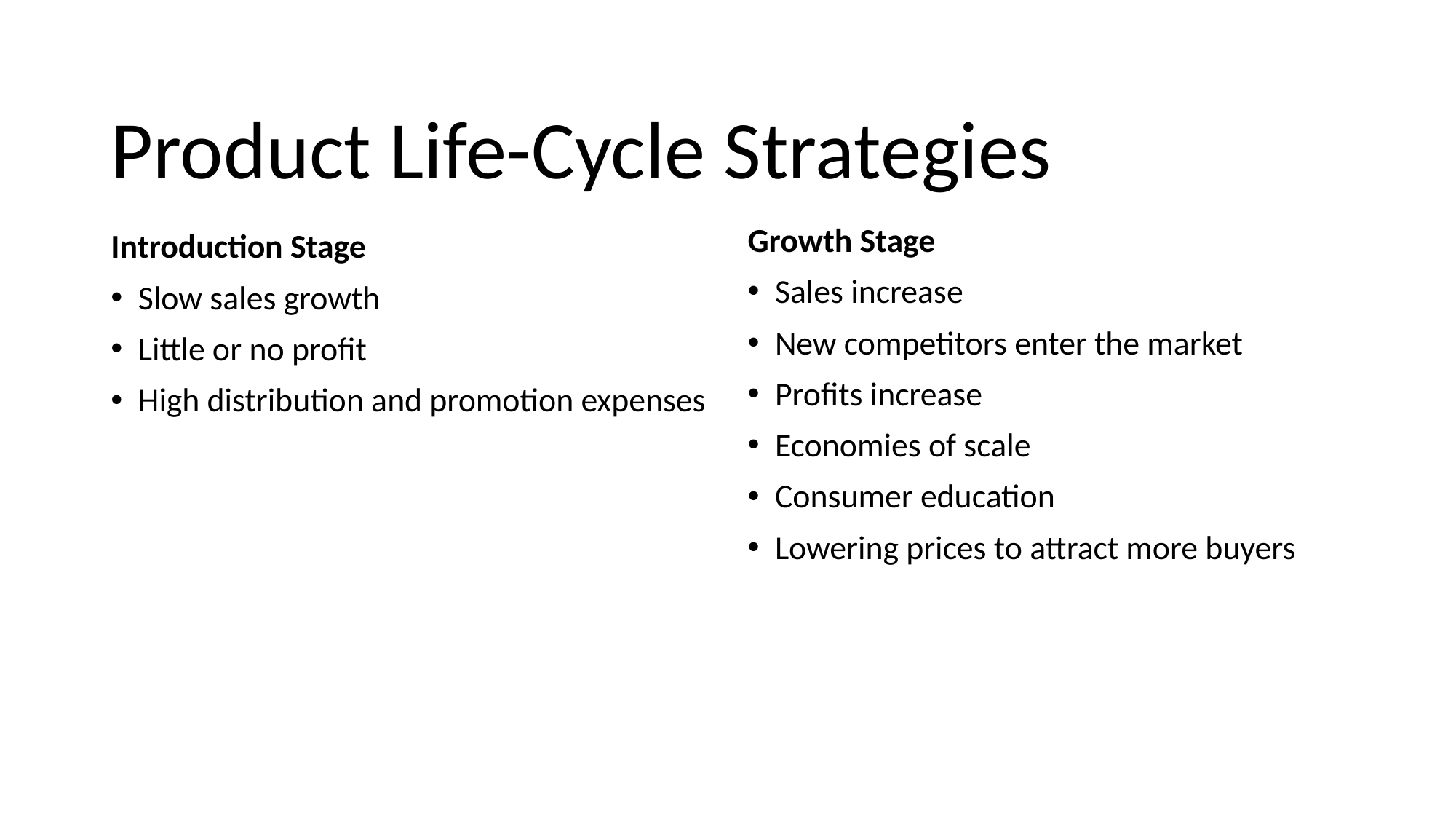

# Product Life-Cycle Strategies
Introduction Stage
Slow sales growth
Little or no profit
High distribution and promotion expenses

Growth Stage
Sales increase
New competitors enter the market
Profits increase
Economies of scale
Consumer education
Lowering prices to attract more buyers